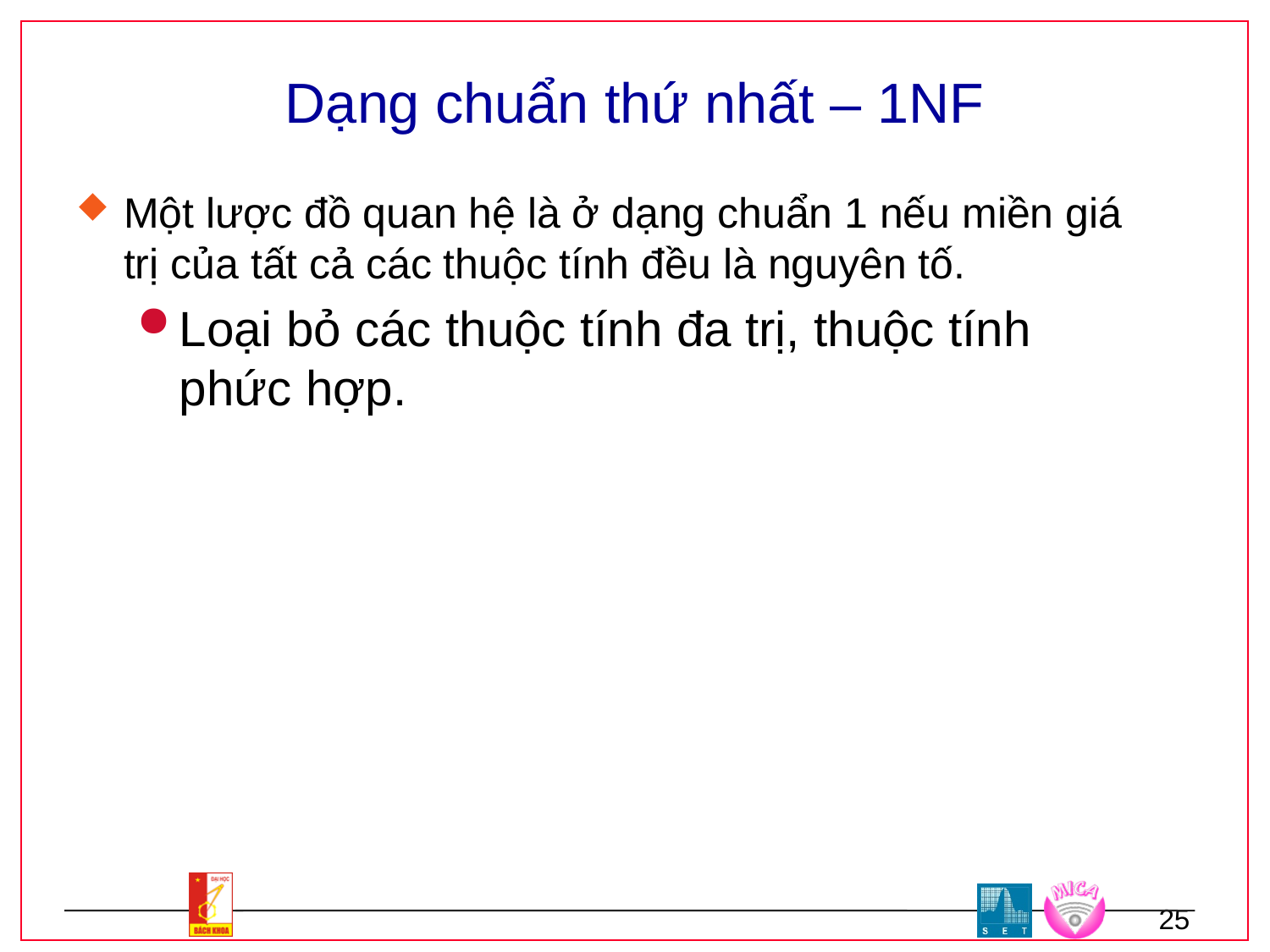

# Dạng chuẩn thứ nhất – 1NF
Một lược đồ quan hệ là ở dạng chuẩn 1 nếu miền giá trị của tất cả các thuộc tính đều là nguyên tố.
Loại bỏ các thuộc tính đa trị, thuộc tính phức hợp.